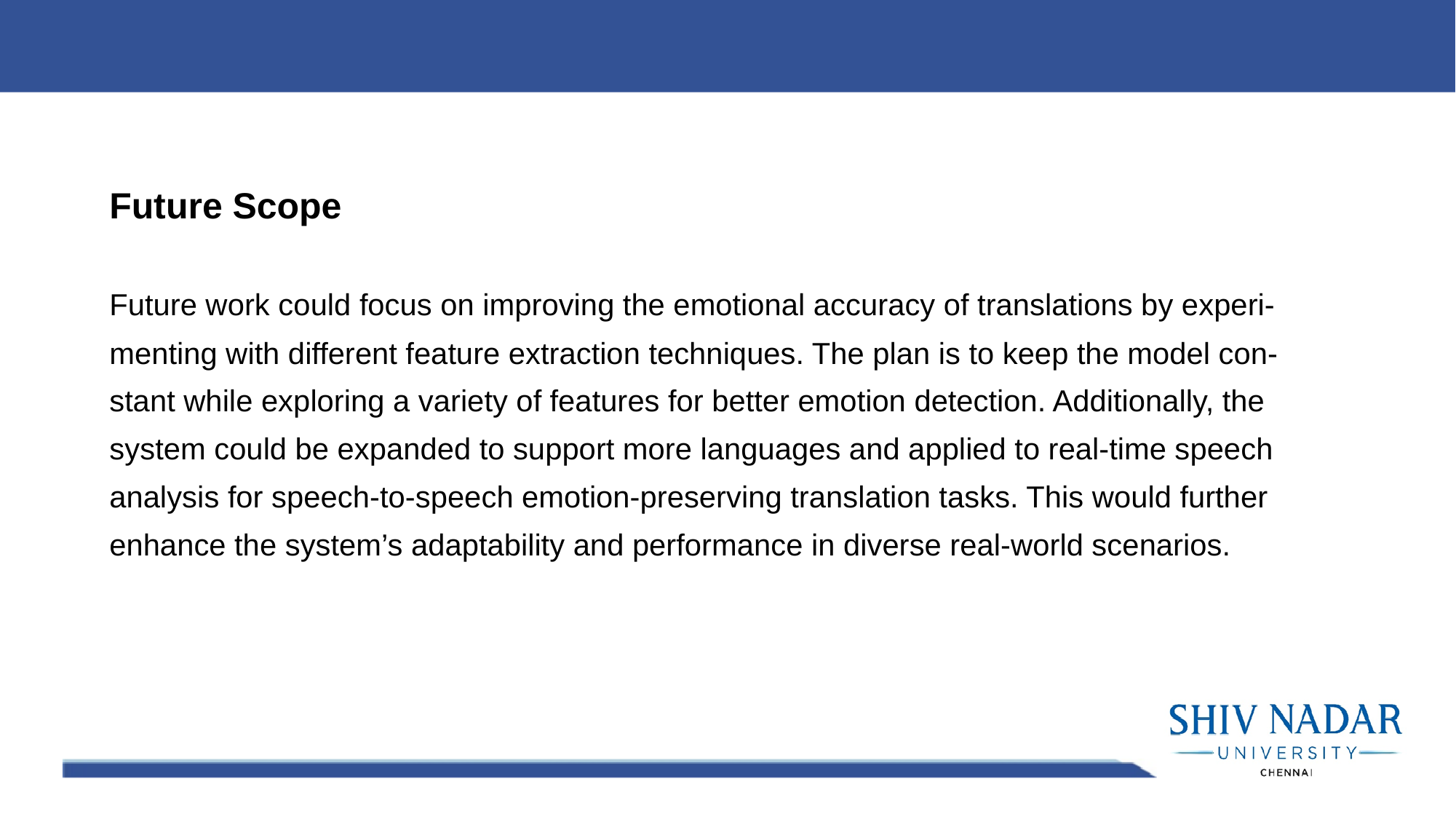

Future Scope

Future work could focus on improving the emotional accuracy of translations by experi-
menting with different feature extraction techniques. The plan is to keep the model con-
stant while exploring a variety of features for better emotion detection. Additionally, the
system could be expanded to support more languages and applied to real-time speech
analysis for speech-to-speech emotion-preserving translation tasks. This would further
enhance the system’s adaptability and performance in diverse real-world scenarios.